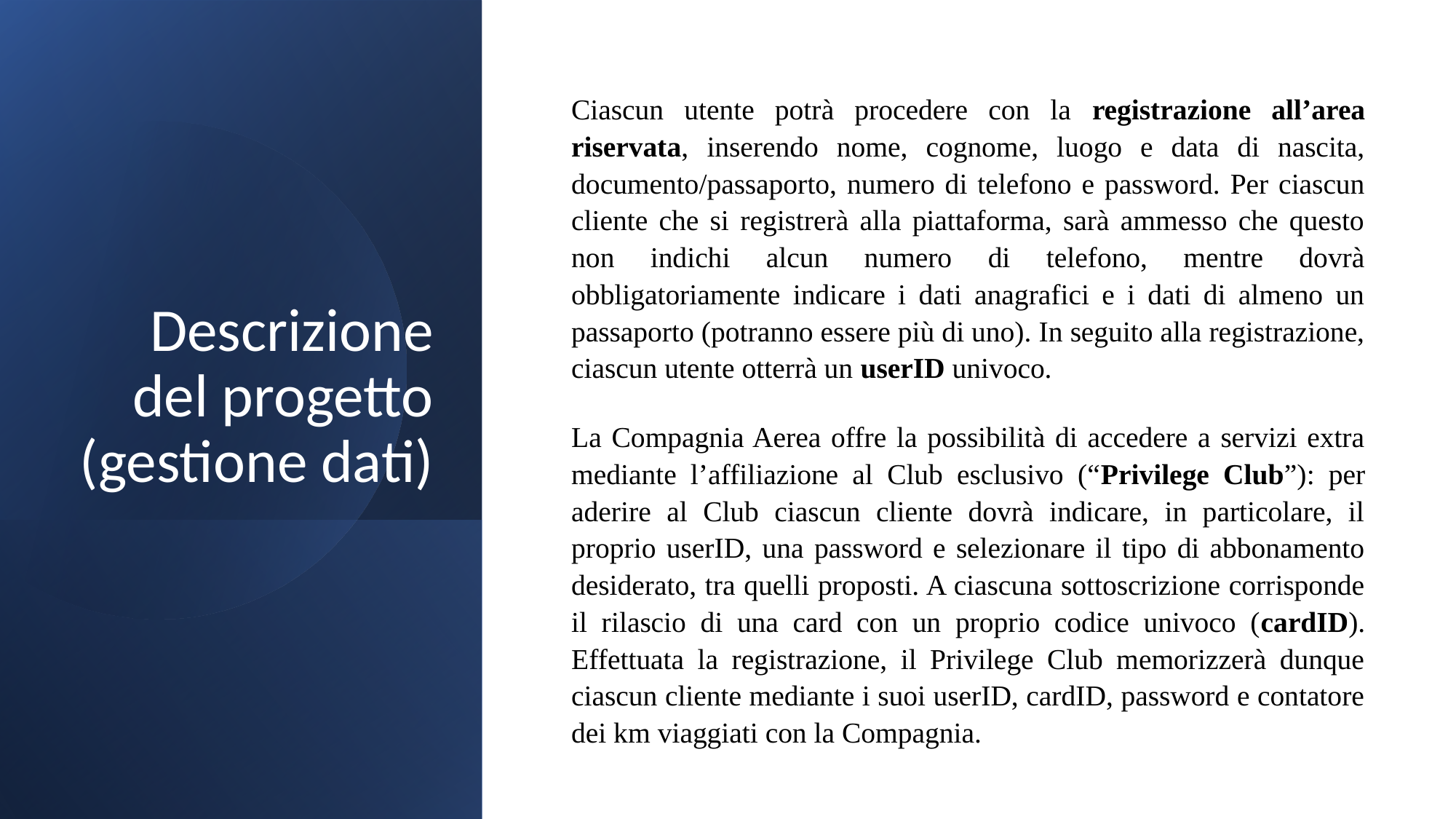

Ciascun utente potrà procedere con la registrazione all’area riservata, inserendo nome, cognome, luogo e data di nascita, documento/passaporto, numero di telefono e password. Per ciascun cliente che si registrerà alla piattaforma, sarà ammesso che questo non indichi alcun numero di telefono, mentre dovrà obbligatoriamente indicare i dati anagrafici e i dati di almeno un passaporto (potranno essere più di uno). In seguito alla registrazione, ciascun utente otterrà un userID univoco.

# Descrizione del progetto (gestione dati)

La Compagnia Aerea offre la possibilità di accedere a servizi extra mediante l’affiliazione al Club esclusivo (“Privilege Club”): per aderire al Club ciascun cliente dovrà indicare, in particolare, il proprio userID, una password e selezionare il tipo di abbonamento desiderato, tra quelli proposti. A ciascuna sottoscrizione corrisponde il rilascio di una card con un proprio codice univoco (cardID). Effettuata la registrazione, il Privilege Club memorizzerà dunque ciascun cliente mediante i suoi userID, cardID, password e contatore dei km viaggiati con la Compagnia.